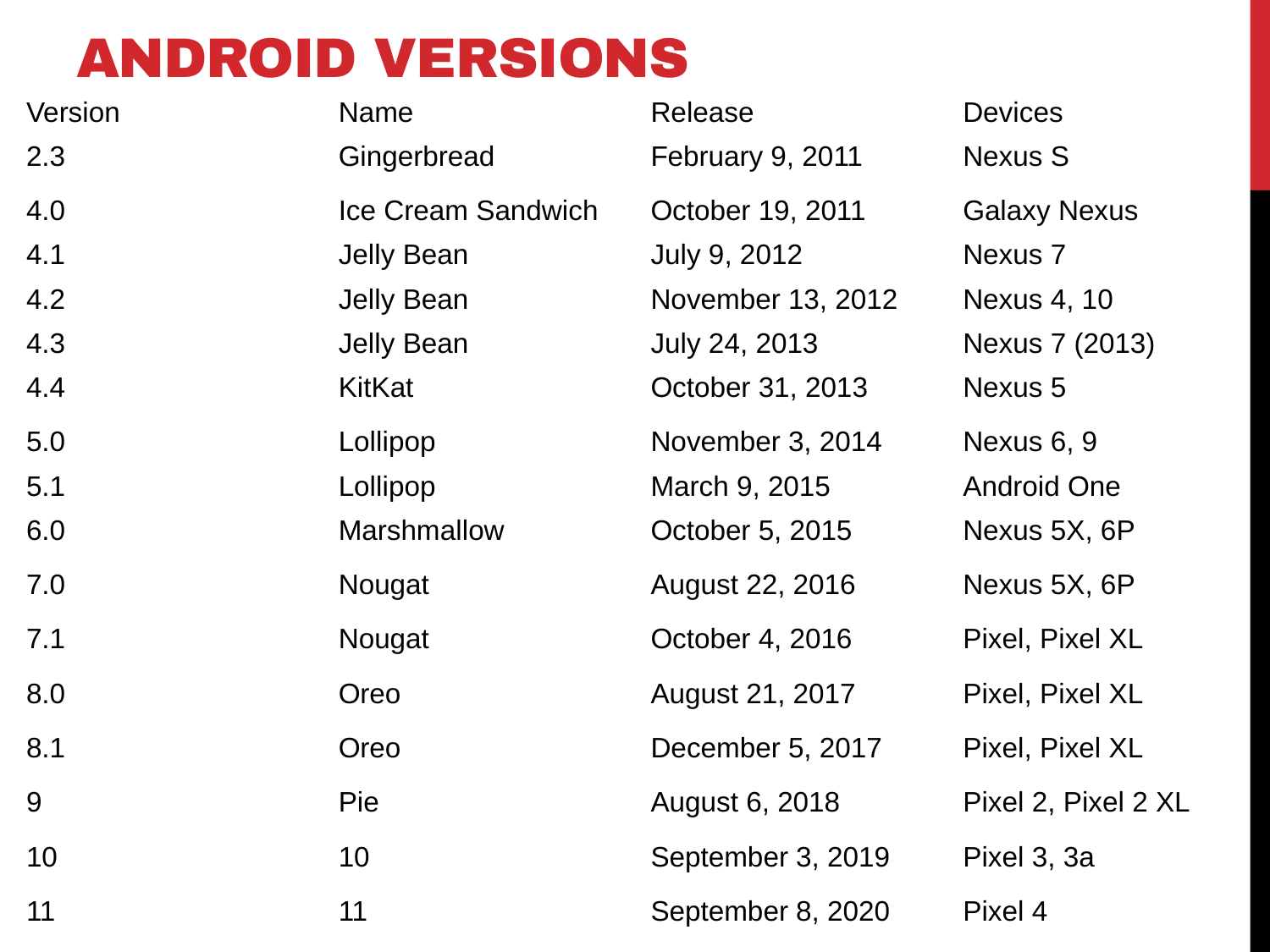

# Android versions
| Version | Name | Release | Devices |
| --- | --- | --- | --- |
| 2.3 | Gingerbread | February 9, 2011 | Nexus S |
| 4.0 | Ice Cream Sandwich | October 19, 2011 | Galaxy Nexus |
| 4.1 | Jelly Bean | July 9, 2012 | Nexus 7 |
| 4.2 | Jelly Bean | November 13, 2012 | Nexus 4, 10 |
| 4.3 | Jelly Bean | July 24, 2013 | Nexus 7 (2013) |
| 4.4 | KitKat | October 31, 2013 | Nexus 5 |
| 5.0 | Lollipop | November 3, 2014 | Nexus 6, 9 |
| 5.1 | Lollipop | March 9, 2015 | Android One |
| 6.0 | Marshmallow | October 5, 2015 | Nexus 5X, 6P |
| 7.0 | Nougat | August 22, 2016 | Nexus 5X, 6P |
| 7.1 | Nougat | October 4, 2016 | Pixel, Pixel XL |
| 8.0 | Oreo | August 21, 2017 | Pixel, Pixel XL |
| 8.1 | Oreo | December 5, 2017 | Pixel, Pixel XL |
| 9 | Pie | August 6, 2018 | Pixel 2, Pixel 2 XL |
| 10 | 10 | September 3, 2019 | Pixel 3, 3a |
| 11 | 11 | September 8, 2020 | Pixel 4 |